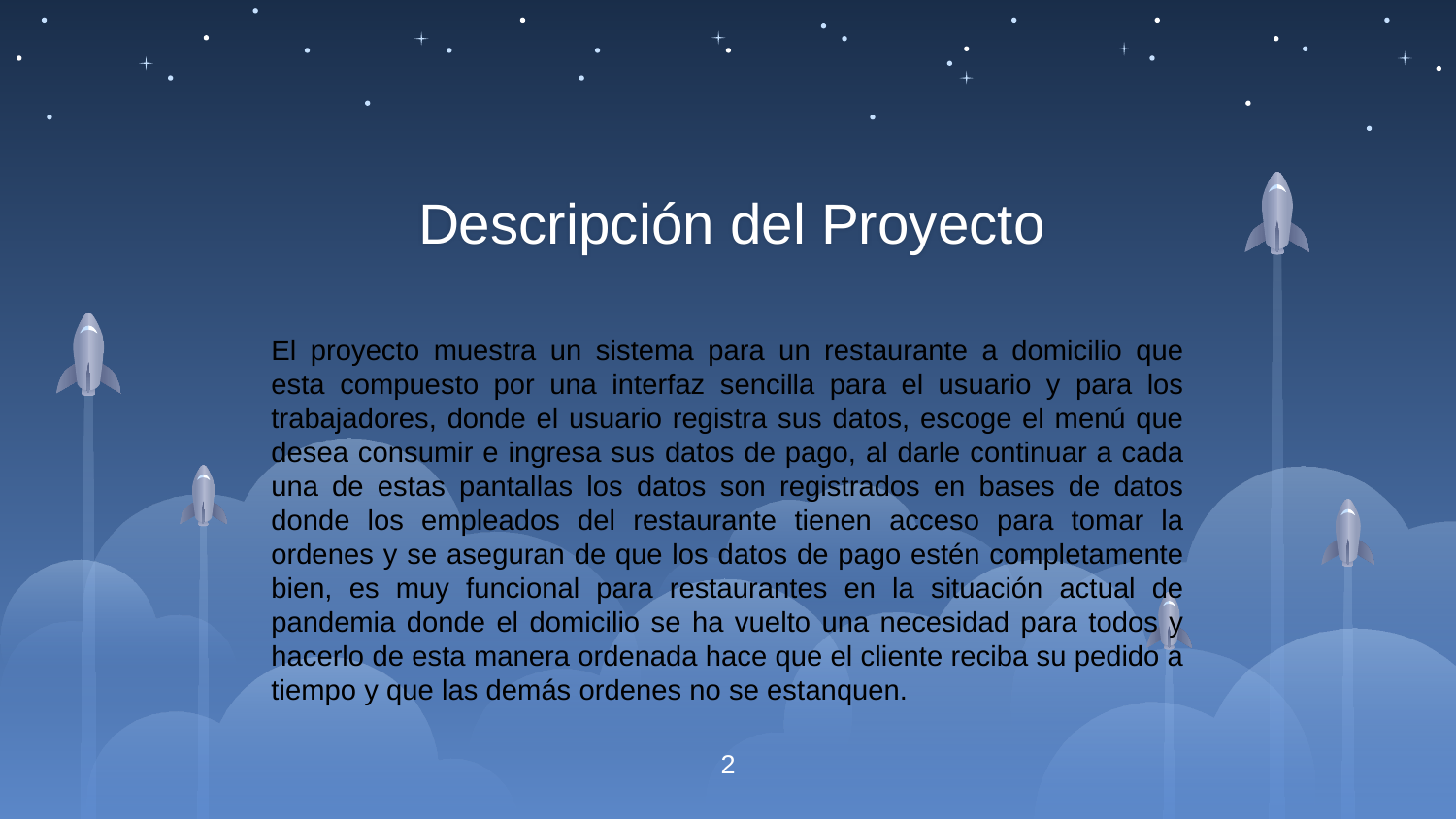

Descripción del Proyecto
El proyecto muestra un sistema para un restaurante a domicilio que esta compuesto por una interfaz sencilla para el usuario y para los trabajadores, donde el usuario registra sus datos, escoge el menú que desea consumir e ingresa sus datos de pago, al darle continuar a cada una de estas pantallas los datos son registrados en bases de datos donde los empleados del restaurante tienen acceso para tomar la ordenes y se aseguran de que los datos de pago estén completamente bien, es muy funcional para restaurantes en la situación actual de pandemia donde el domicilio se ha vuelto una necesidad para todos y hacerlo de esta manera ordenada hace que el cliente reciba su pedido a tiempo y que las demás ordenes no se estanquen.
2